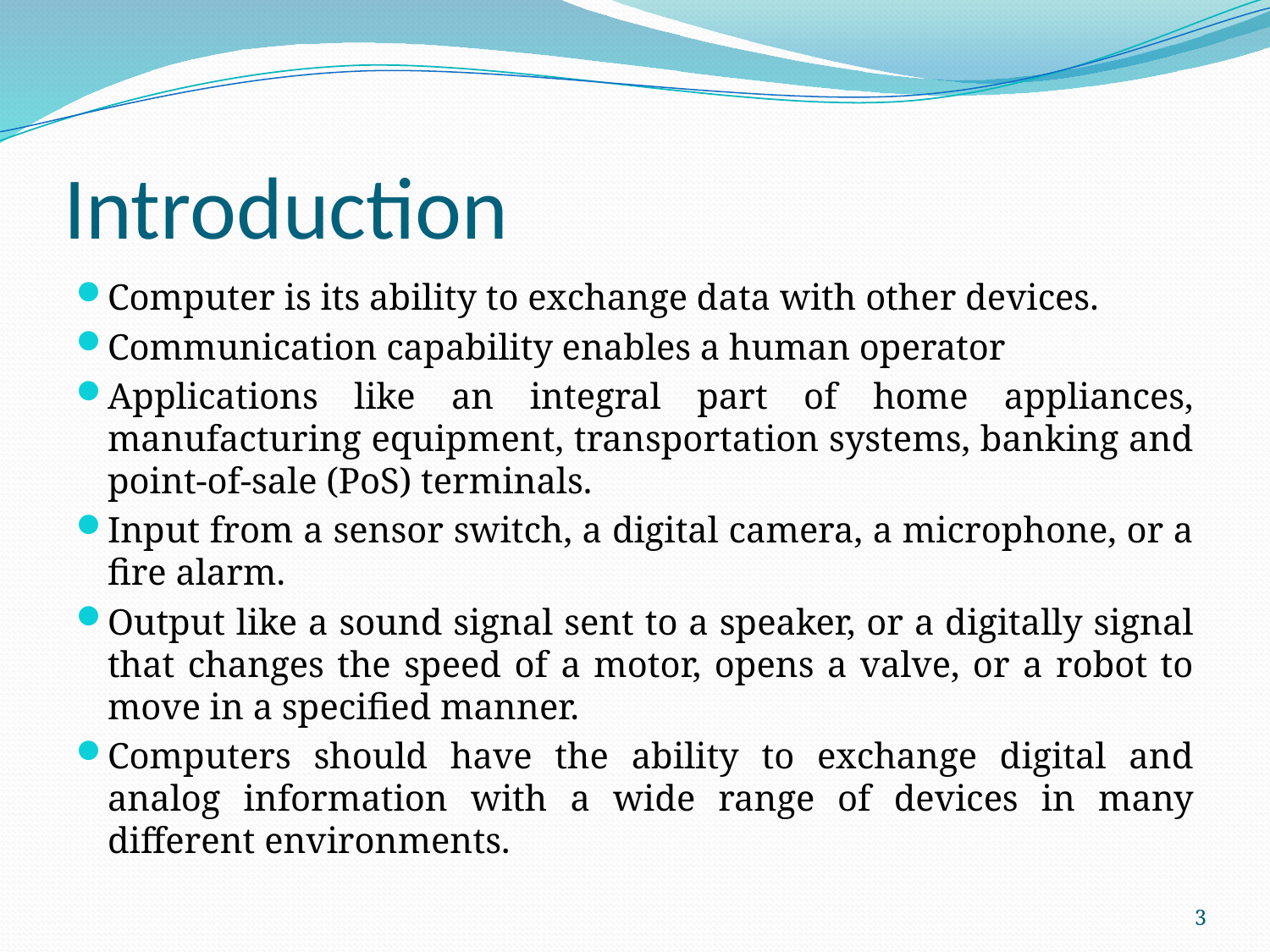

# Introduction
Computer is its ability to exchange data with other devices.
Communication capability enables a human operator
Applications like an integral part of home appliances, manufacturing equipment, transportation systems, banking and point-of-sale (PoS) terminals.
Input from a sensor switch, a digital camera, a microphone, or a fire alarm.
Output like a sound signal sent to a speaker, or a digitally signal that changes the speed of a motor, opens a valve, or a robot to move in a specified manner.
Computers should have the ability to exchange digital and analog information with a wide range of devices in many different environments.
3